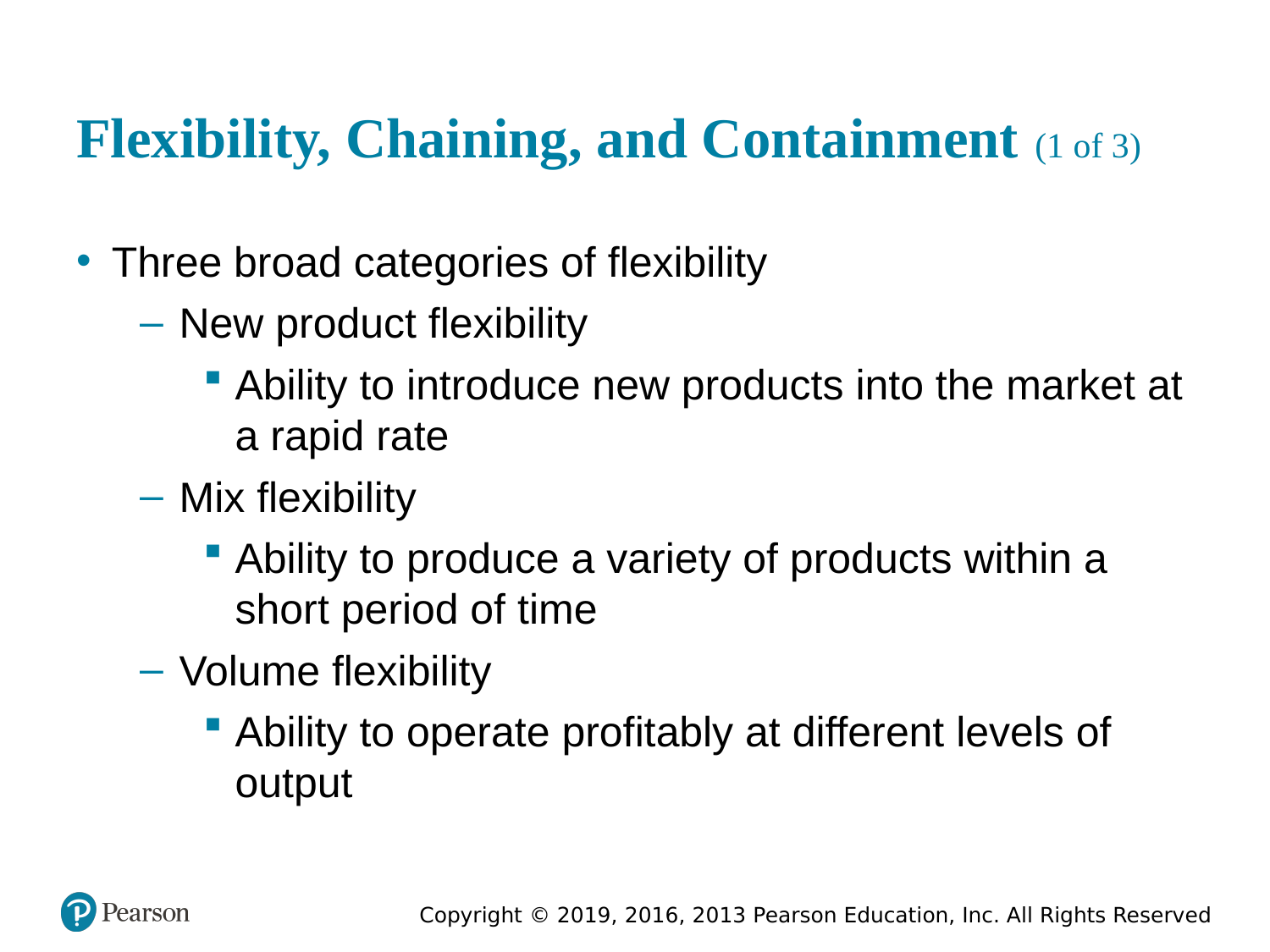

# Flexibility, Chaining, and Containment (1 of 3)
Three broad categories of flexibility
New product flexibility
Ability to introduce new products into the market at a rapid rate
Mix flexibility
Ability to produce a variety of products within a short period of time
Volume flexibility
Ability to operate profitably at different levels of output